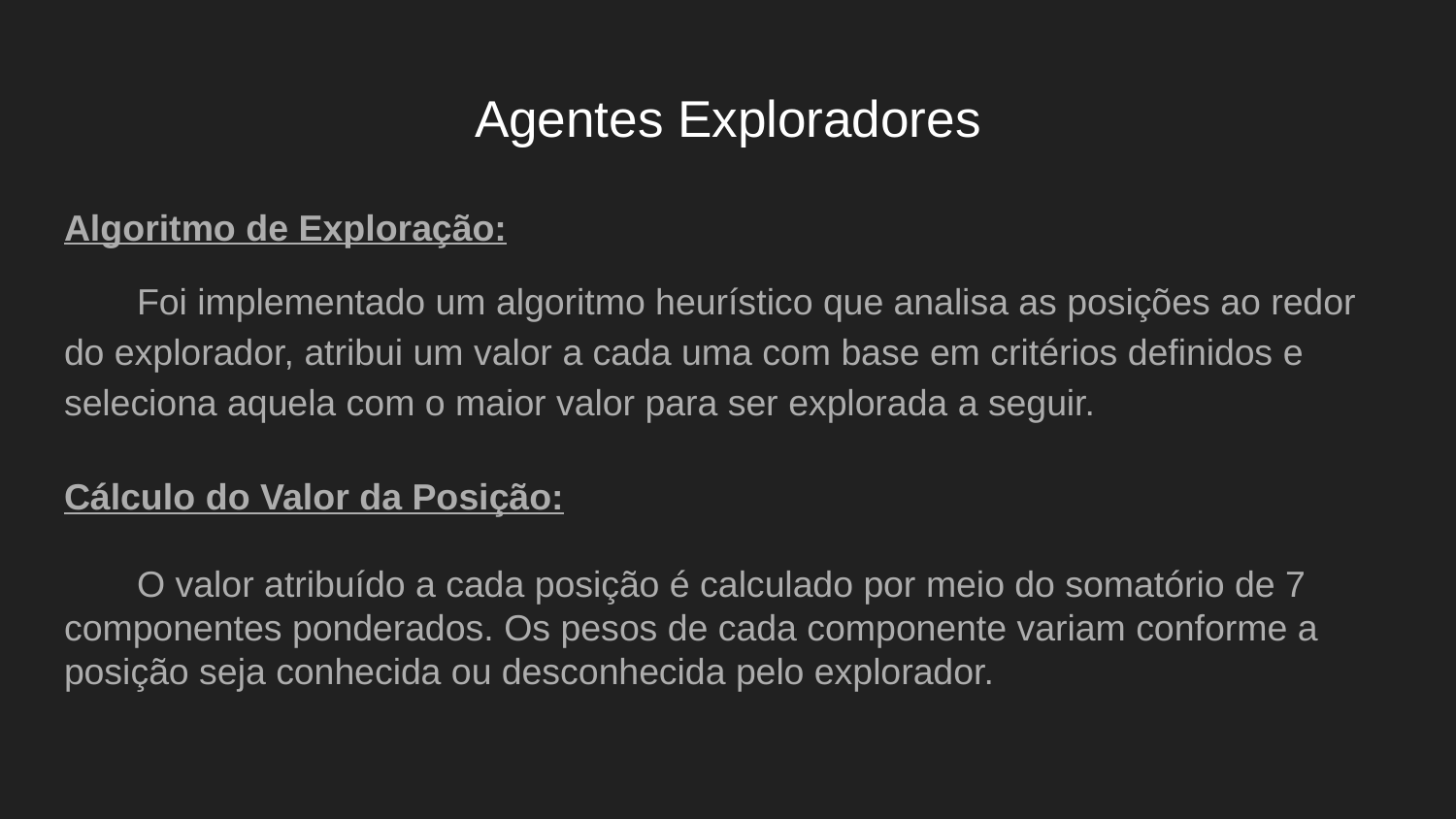

# Agentes Exploradores
Algoritmo de Exploração:
Foi implementado um algoritmo heurístico que analisa as posições ao redor do explorador, atribui um valor a cada uma com base em critérios definidos e seleciona aquela com o maior valor para ser explorada a seguir.
Cálculo do Valor da Posição:

O valor atribuído a cada posição é calculado por meio do somatório de 7 componentes ponderados. Os pesos de cada componente variam conforme a posição seja conhecida ou desconhecida pelo explorador.